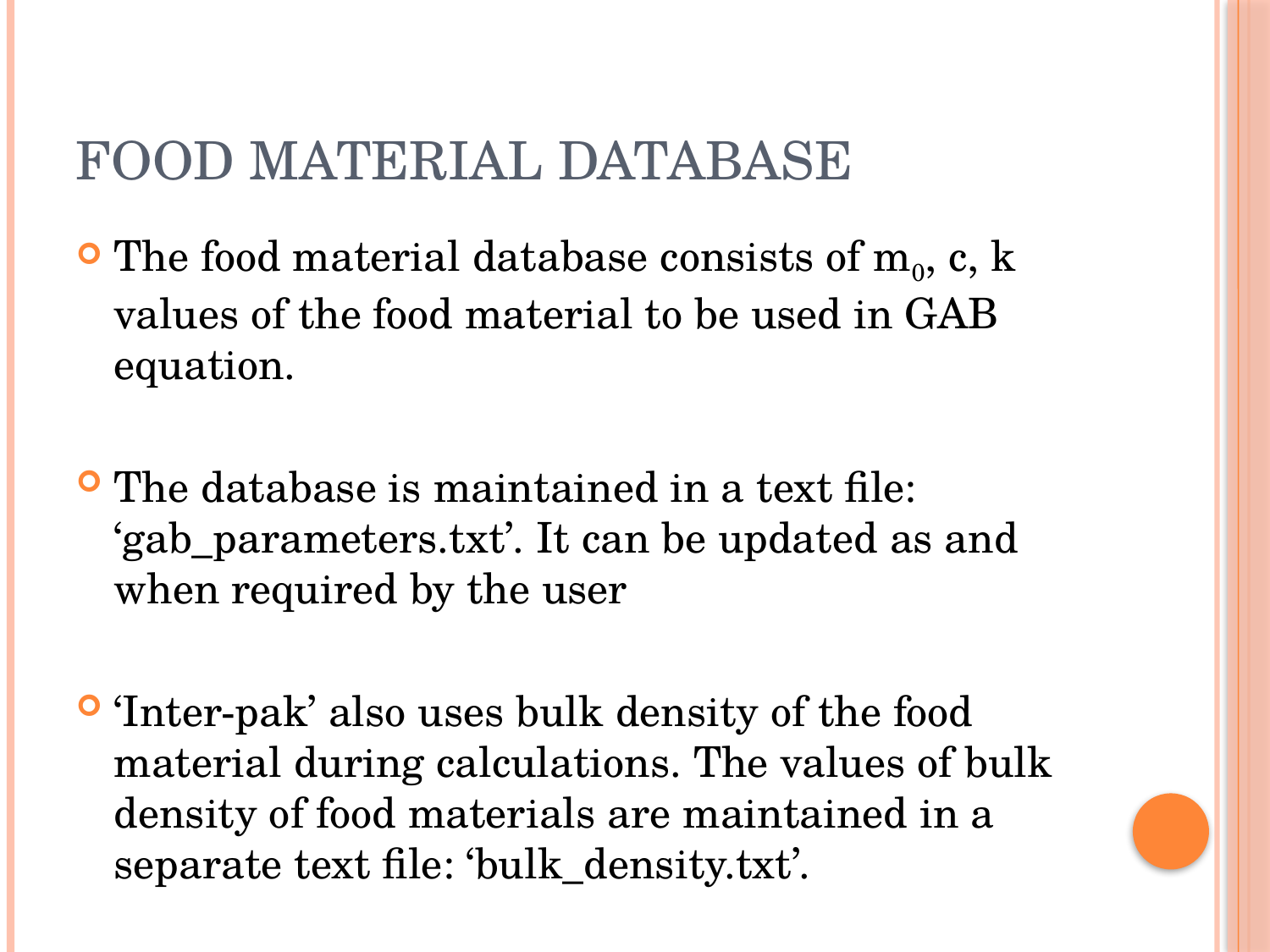

# Food material database
The food material database consists of m0, c, k values of the food material to be used in GAB equation.

The database is maintained in a text file: ‘gab_parameters.txt’. It can be updated as and when required by the user

‘Inter-pak’ also uses bulk density of the food material during calculations. The values of bulk density of food materials are maintained in a separate text file: ‘bulk_density.txt’.